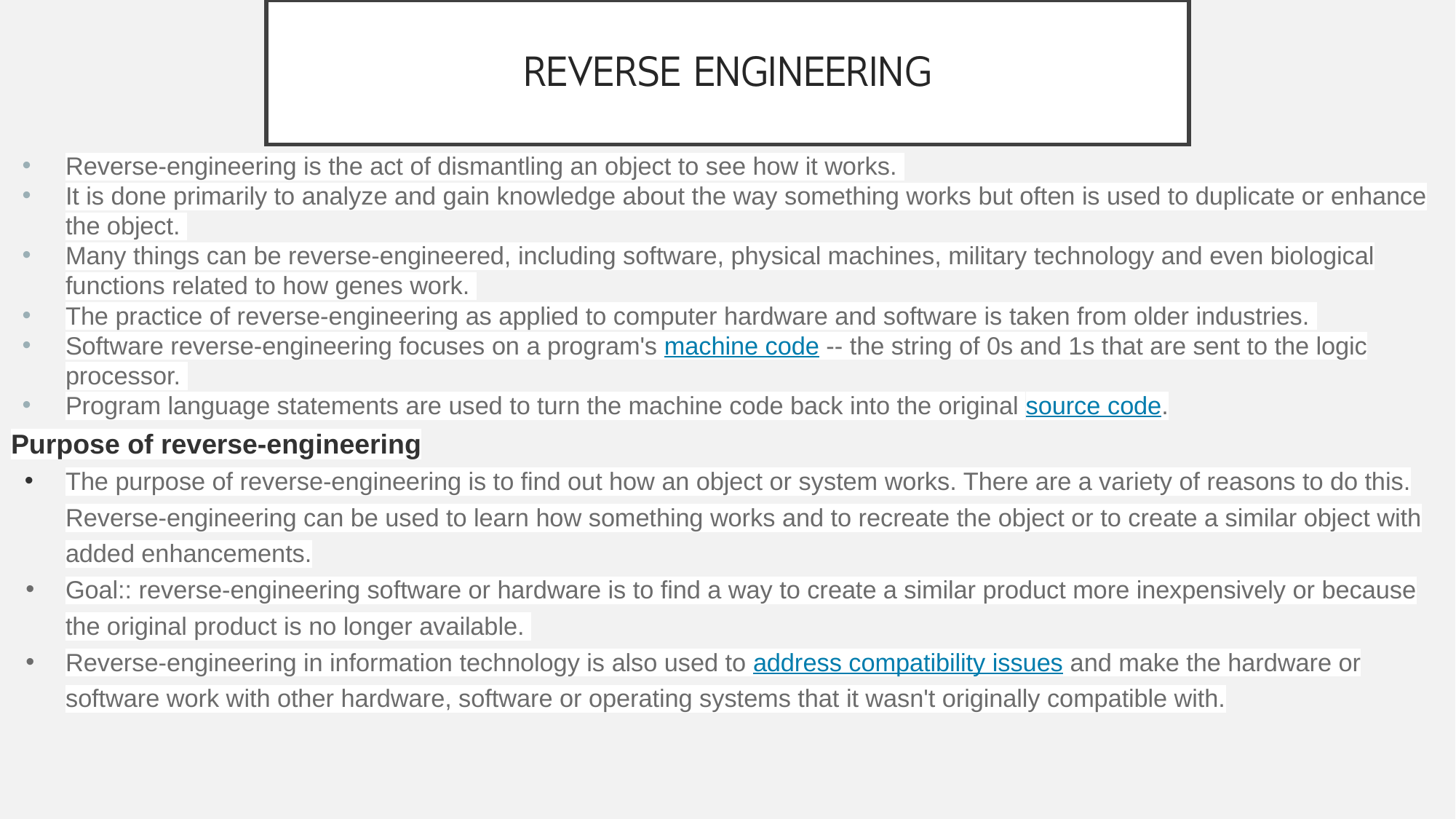

# REVERSE ENGINEERING
Reverse-engineering is the act of dismantling an object to see how it works.
It is done primarily to analyze and gain knowledge about the way something works but often is used to duplicate or enhance the object.
Many things can be reverse-engineered, including software, physical machines, military technology and even biological functions related to how genes work.
The practice of reverse-engineering as applied to computer hardware and software is taken from older industries.
Software reverse-engineering focuses on a program's machine code -- the string of 0s and 1s that are sent to the logic processor.
Program language statements are used to turn the machine code back into the original source code.
Purpose of reverse-engineering
The purpose of reverse-engineering is to find out how an object or system works. There are a variety of reasons to do this. Reverse-engineering can be used to learn how something works and to recreate the object or to create a similar object with added enhancements.
Goal:: reverse-engineering software or hardware is to find a way to create a similar product more inexpensively or because the original product is no longer available.
Reverse-engineering in information technology is also used to address compatibility issues and make the hardware or software work with other hardware, software or operating systems that it wasn't originally compatible with.